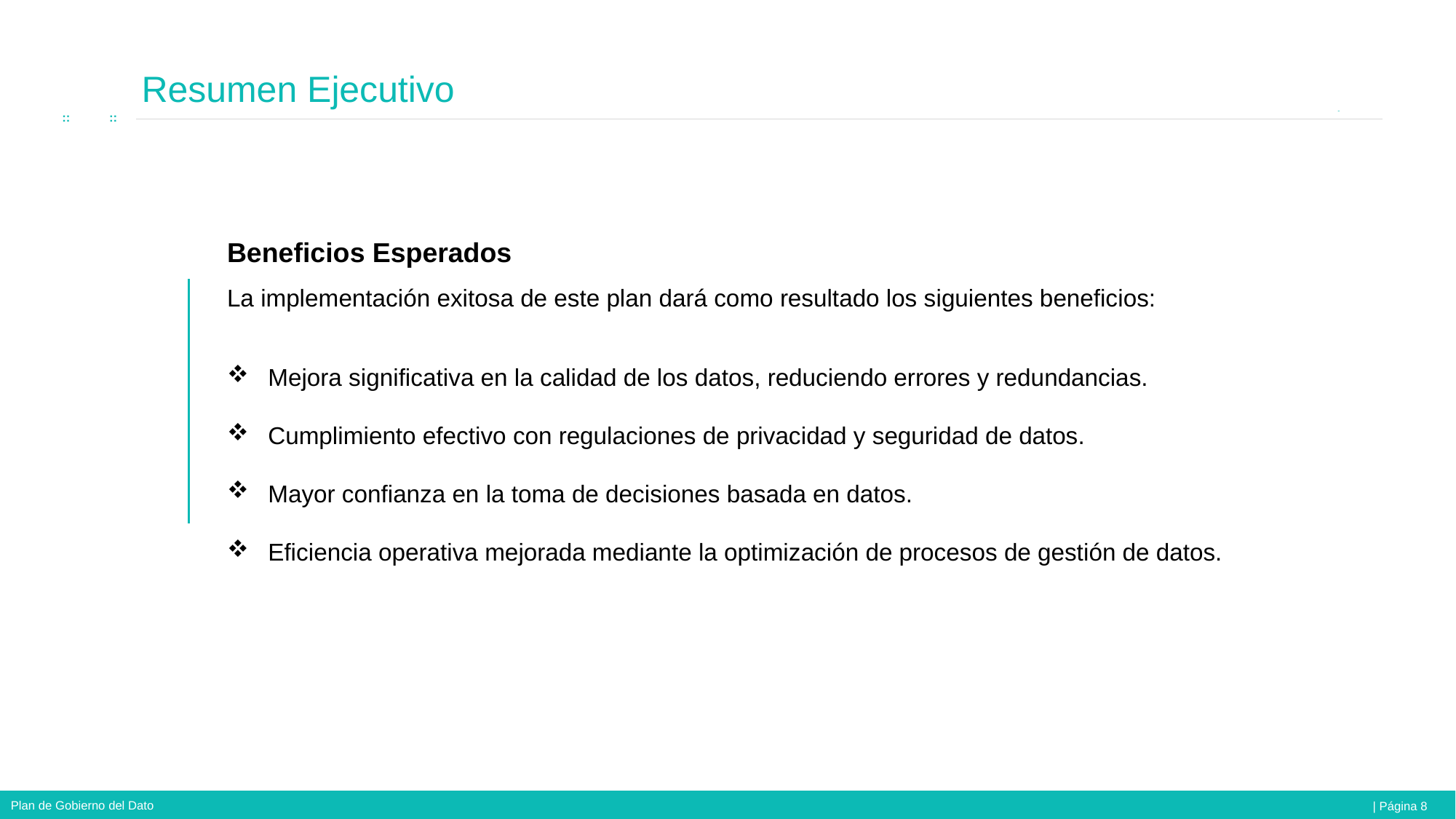

# Resumen Ejecutivo
Beneficios Esperados
La implementación exitosa de este plan dará como resultado los siguientes beneficios:

Mejora significativa en la calidad de los datos, reduciendo errores y redundancias.

Cumplimiento efectivo con regulaciones de privacidad y seguridad de datos.

Mayor confianza en la toma de decisiones basada en datos.

Eficiencia operativa mejorada mediante la optimización de procesos de gestión de datos.